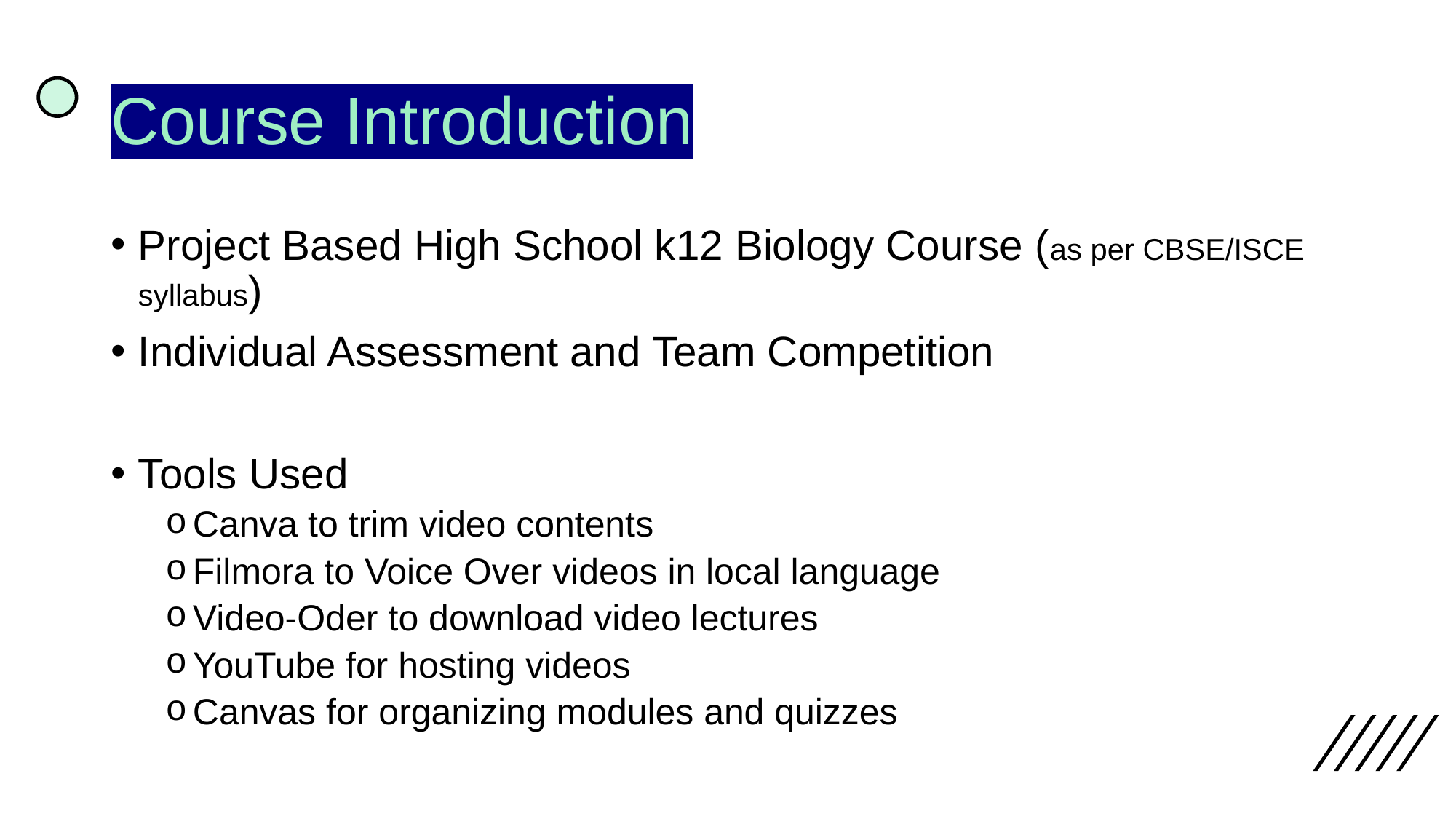

# Course Introduction
Project Based High School k12 Biology Course (as per CBSE/ISCE syllabus)
Individual Assessment and Team Competition

Tools Used
Canva to trim video contents
Filmora to Voice Over videos in local language
Video-Oder to download video lectures
YouTube for hosting videos
Canvas for organizing modules and quizzes